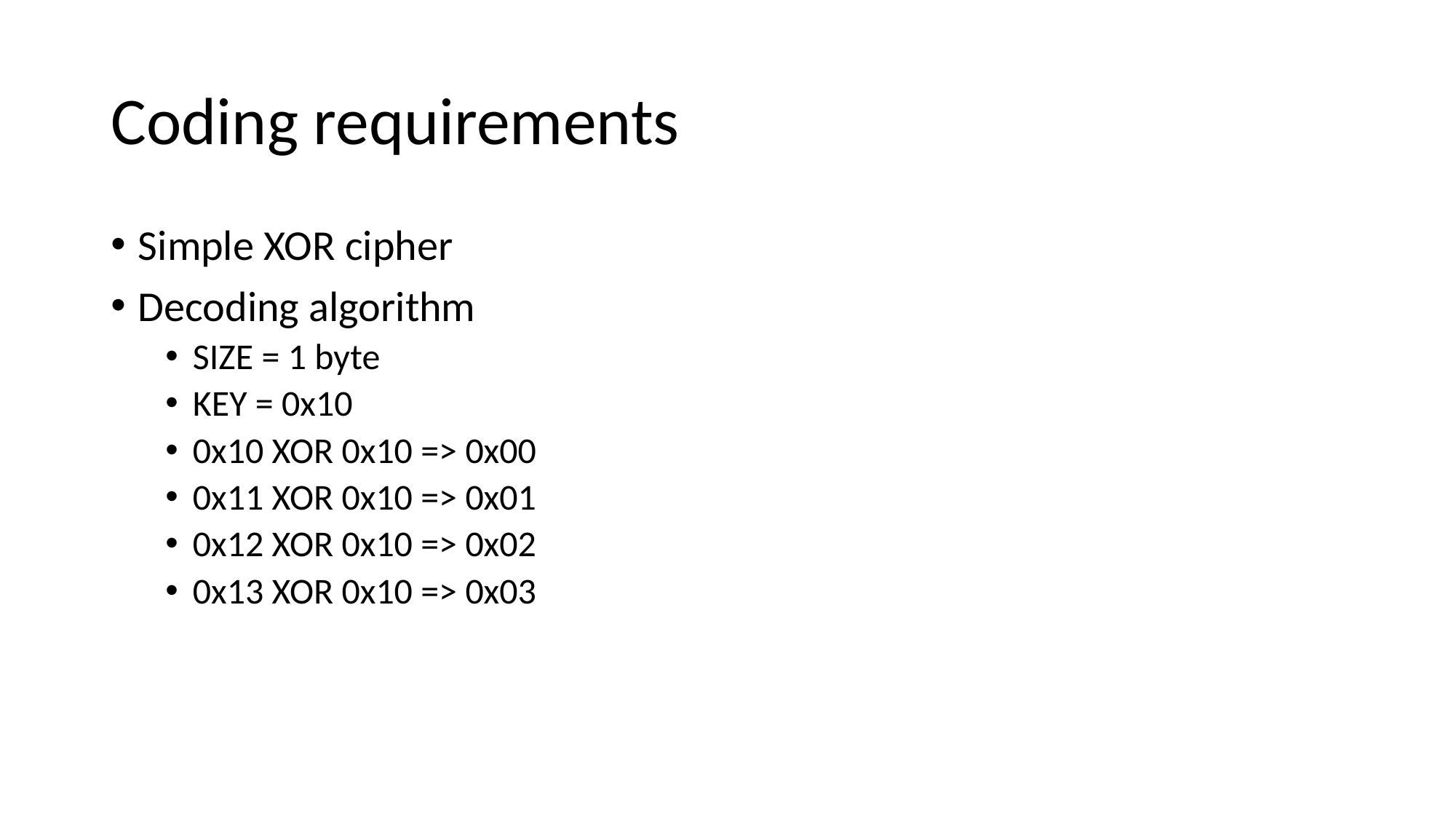

# Coding requirements
Simple XOR cipher
Decoding algorithm
SIZE = 1 byte
KEY = 0x10
0x10 XOR 0x10 => 0x00
0x11 XOR 0x10 => 0x01
0x12 XOR 0x10 => 0x02
0x13 XOR 0x10 => 0x03